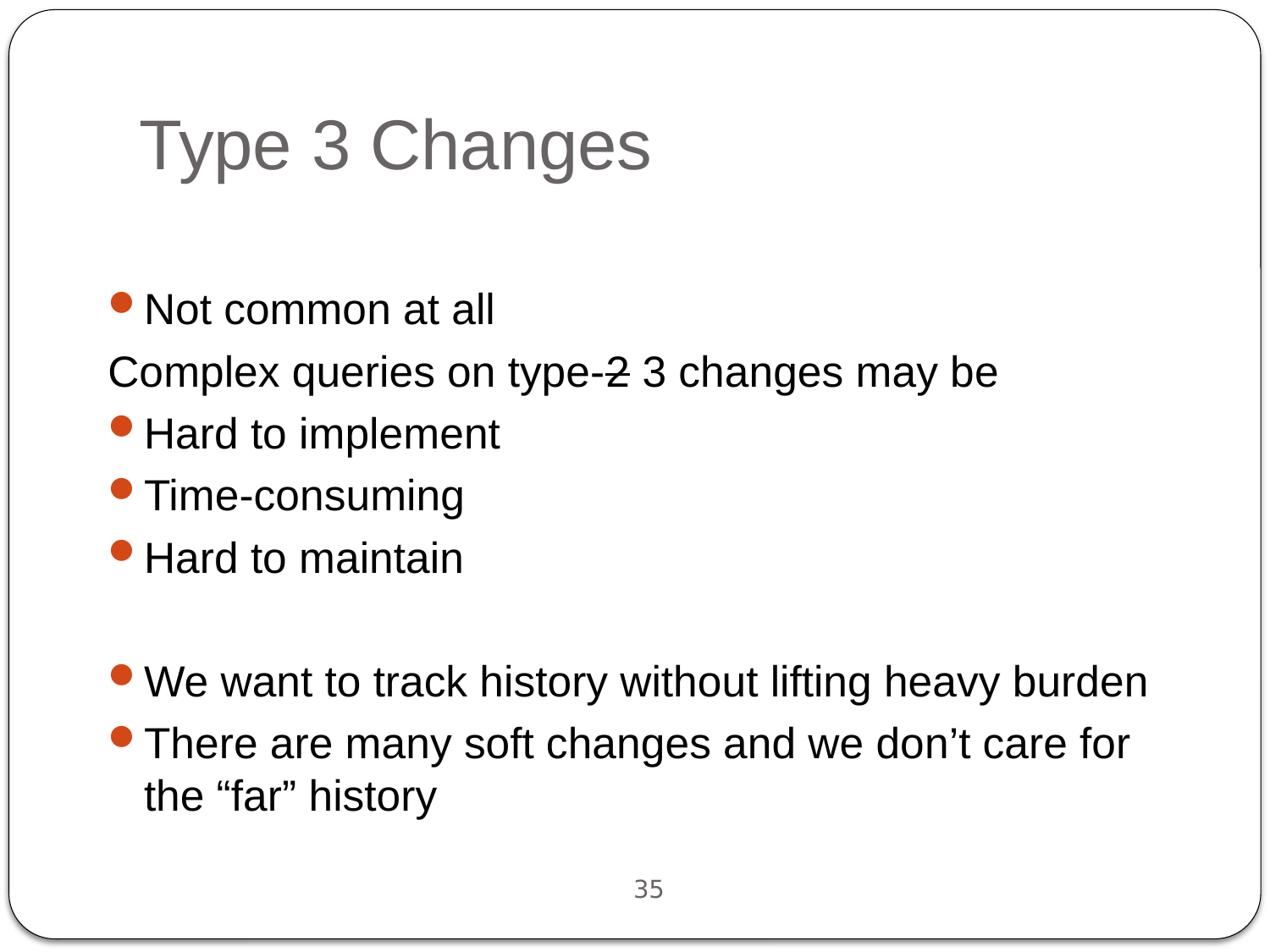

# Type 3 Changes
Not common at all
Complex queries on type-2 3 changes may be
Hard to implement
Time-consuming
Hard to maintain

We want to track history without lifting heavy burden
There are many soft changes and we don’t care for the “far” history

35